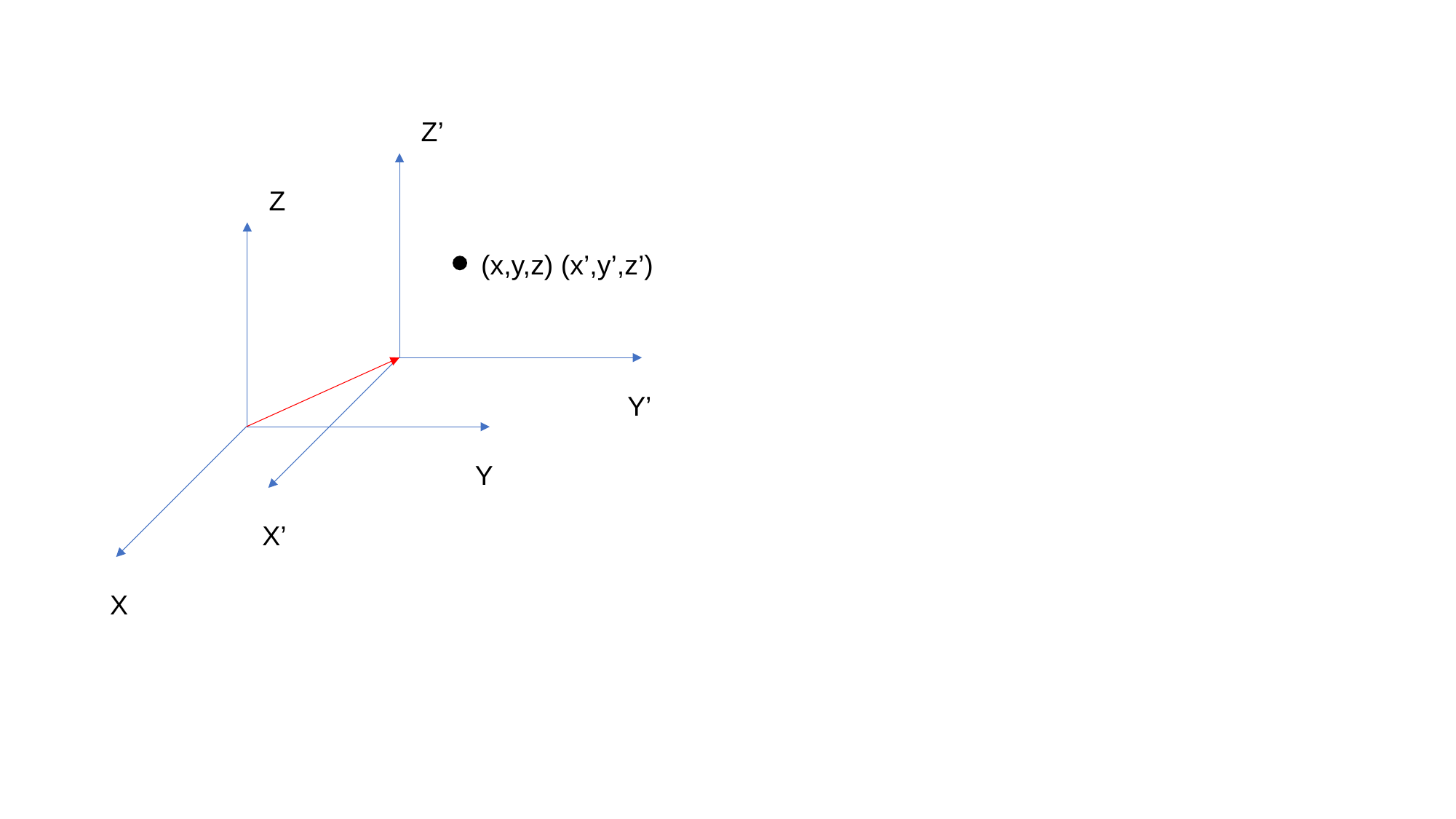

Z’
Z
(x,y,z) (x’,y’,z’)

Y’
Y
X’
X